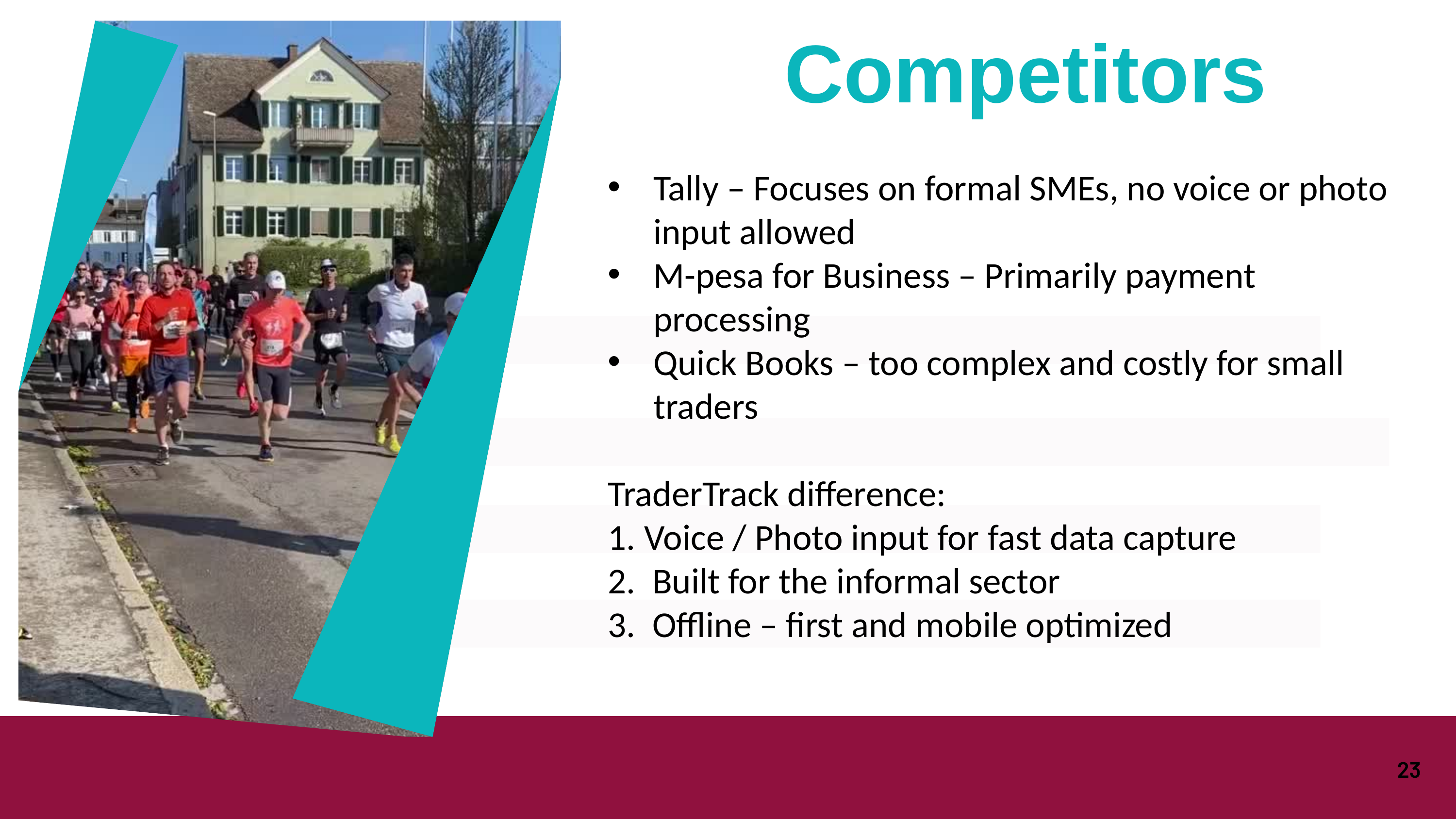

Competitors

Tally – Focuses on formal SMEs, no voice or photo input allowed
M-pesa for Business – Primarily payment processing
Quick Books – too complex and costly for small traders

TraderTrack difference:
Voice / Photo input for fast data capture
 Built for the informal sector
 Offline – first and mobile optimized

23